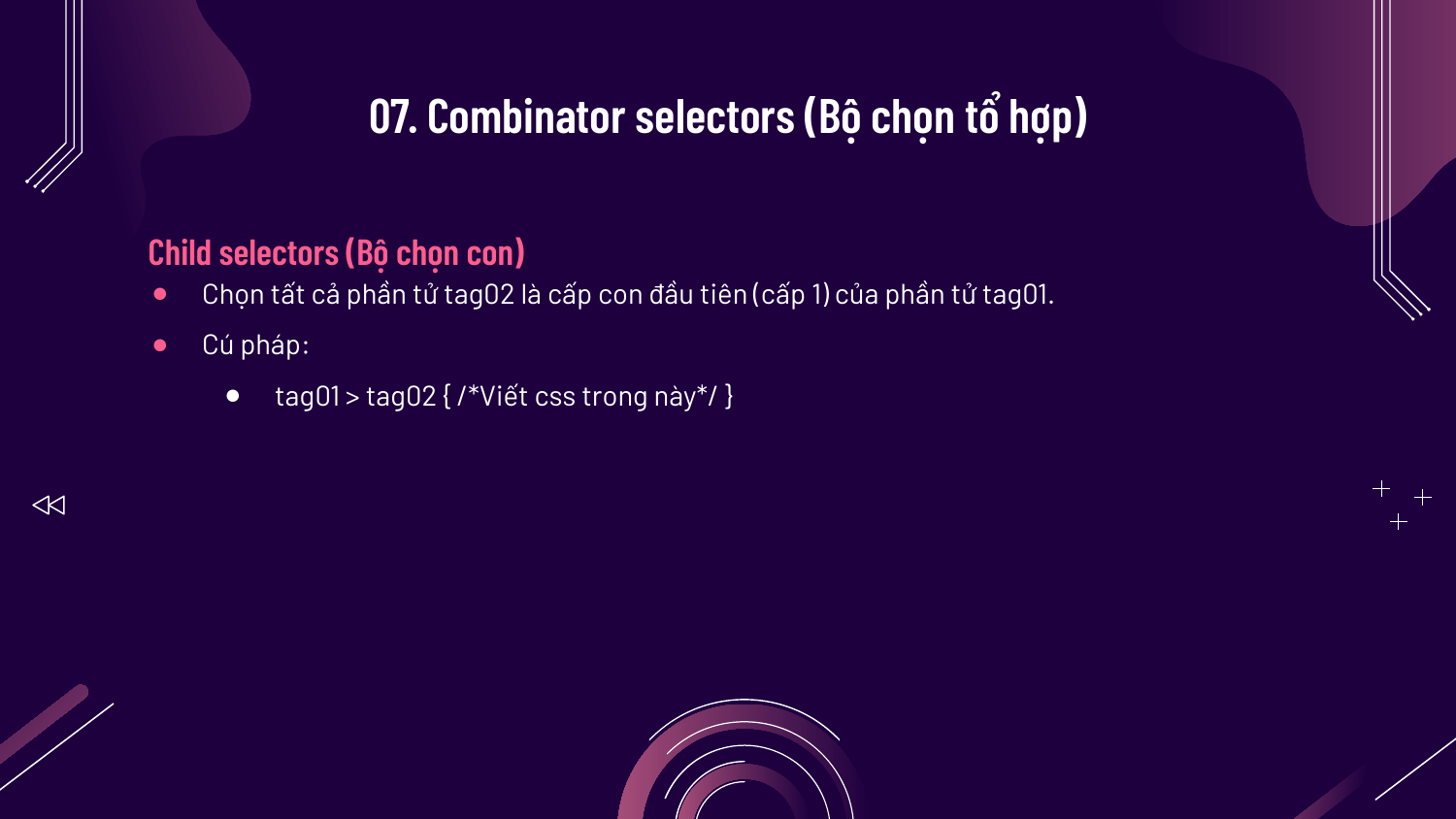

# 07. Combinator selectors (Bộ chọn tổ hợp)
Child selectors (Bộ chọn con)
Chọn tất cả phần tử tag02 là cấp con đầu tiên (cấp 1) của phần tử tag01.
Cú pháp:
tag01 > tag02 { /*Viết css trong này*/ }